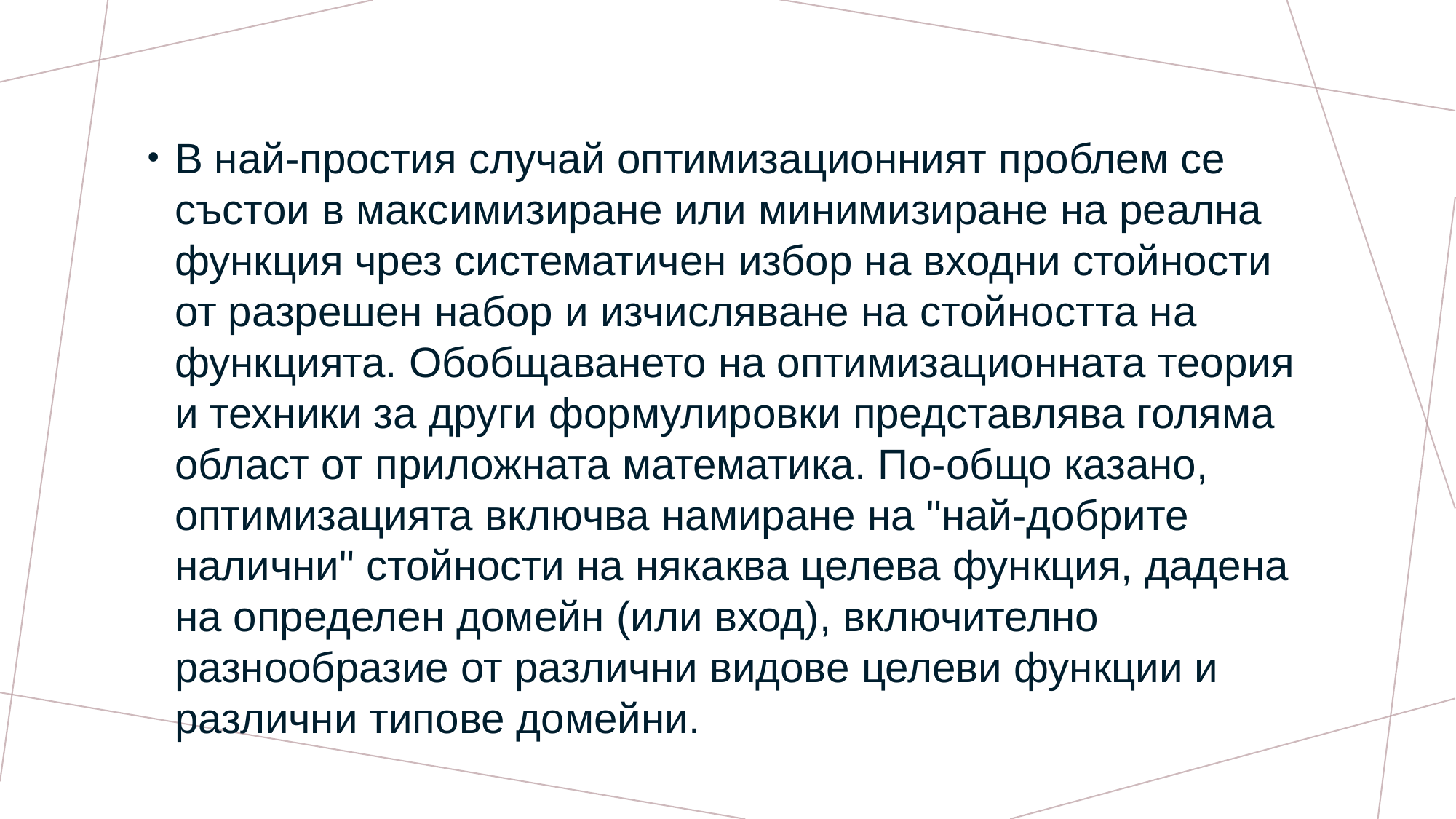

В най-простия случай оптимизационният проблем се състои в максимизиране или минимизиране на реална функция чрез систематичен избор на входни стойности от разрешен набор и изчисляване на стойността на функцията. Обобщаването на оптимизационната теория и техники за други формулировки представлява голяма област от приложната математика. По-общо казано, оптимизацията включва намиране на "най-добрите налични" стойности на някаква целева функция, дадена на определен домейн (или вход), включително разнообразие от различни видове целеви функции и различни типове домейни.